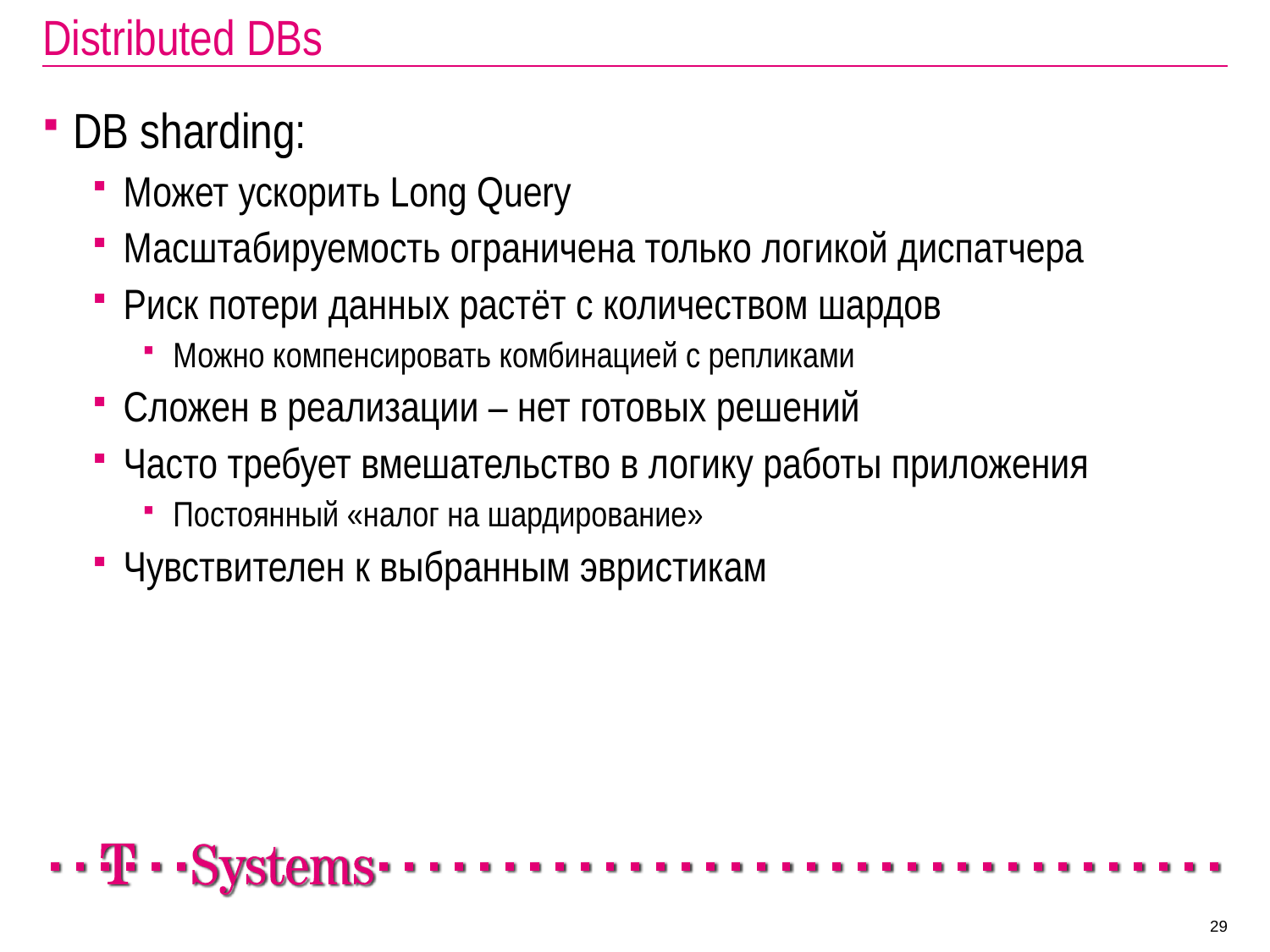

# Distributed DBs
DB sharding:
Может ускорить Long Query
Масштабируемость ограничена только логикой диспатчера
Риск потери данных растёт с количеством шардов
Можно компенсировать комбинацией с репликами
Сложен в реализации – нет готовых решений
Часто требует вмешательство в логику работы приложения
Постоянный «налог на шардирование»
Чувствителен к выбранным эвристикам
29